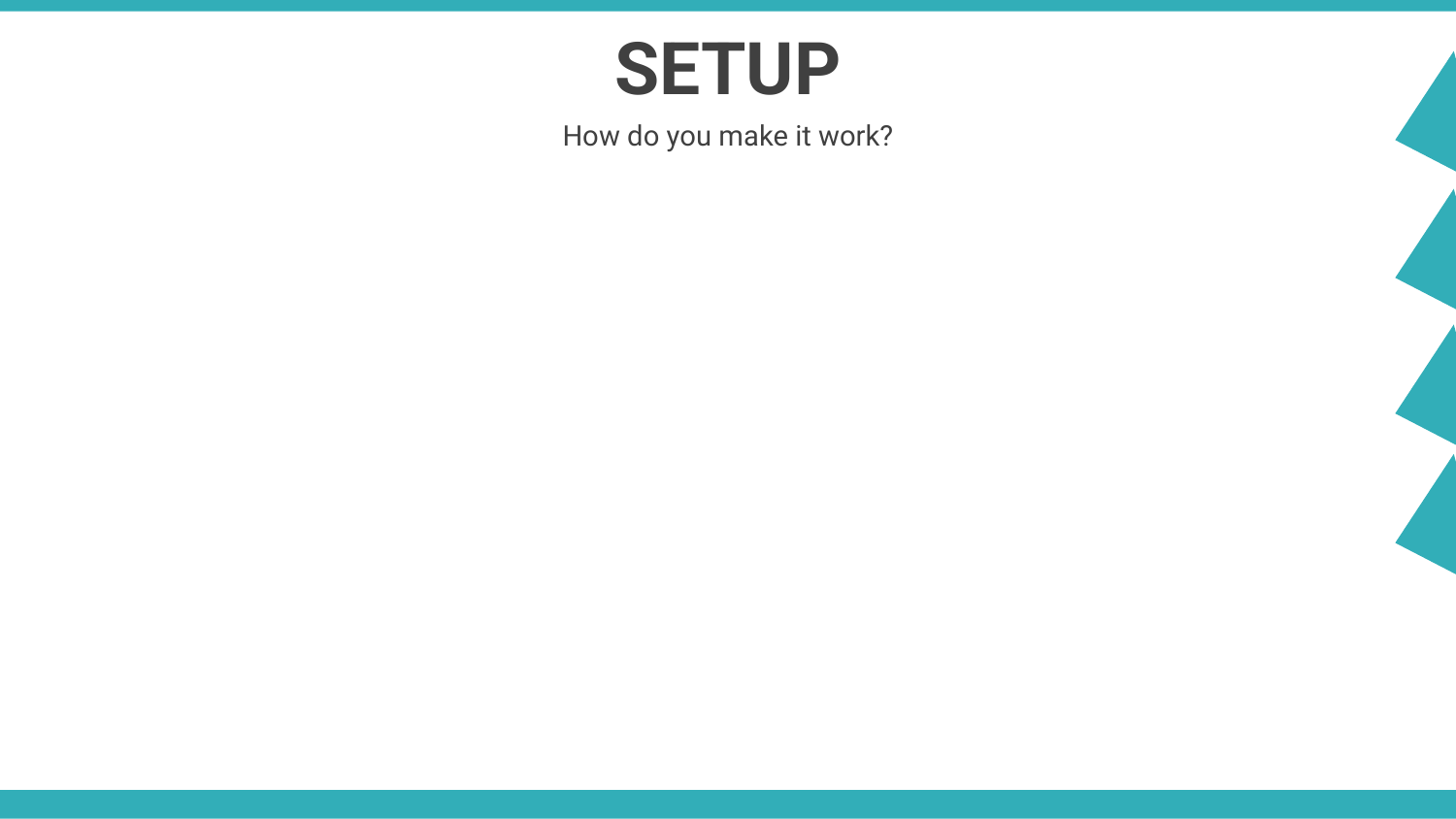

Step 1
Get yourself a VR headset, a decent phone and a Bluetooth controller.
SETUP
How do you make it work?

Step 2
Connect the controller to your phone.
Infographic Designed

Step 3
Launch the “HackManVR” app through the phone and put it in the headset.

Step 4
You are ready to go!